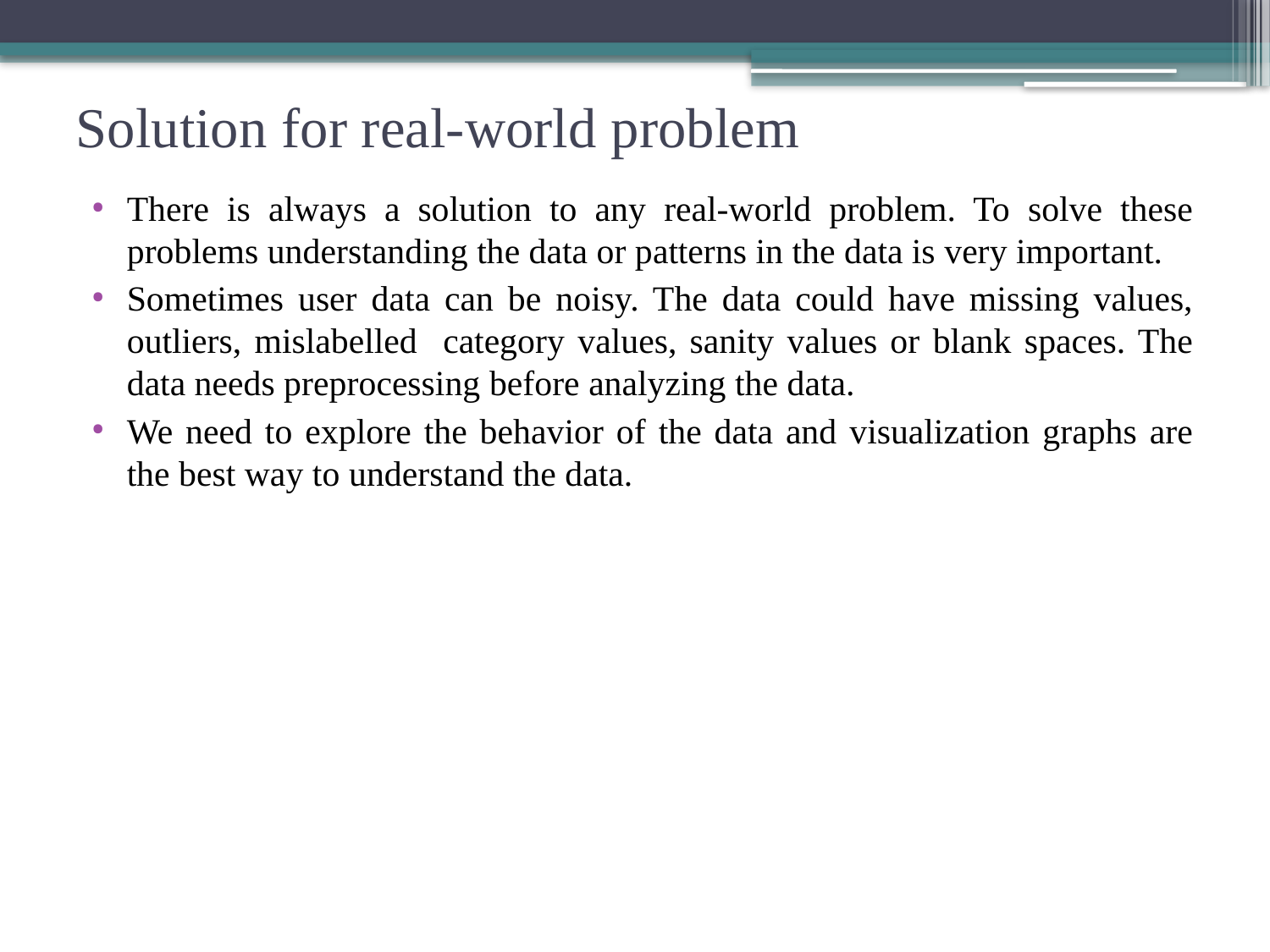

# Solution for real-world problem
There is always a solution to any real-world problem. To solve these problems understanding the data or patterns in the data is very important.
Sometimes user data can be noisy. The data could have missing values, outliers, mislabelled  category values, sanity values or blank spaces. The data needs preprocessing before analyzing the data.
We need to explore the behavior of the data and visualization graphs are the best way to understand the data.